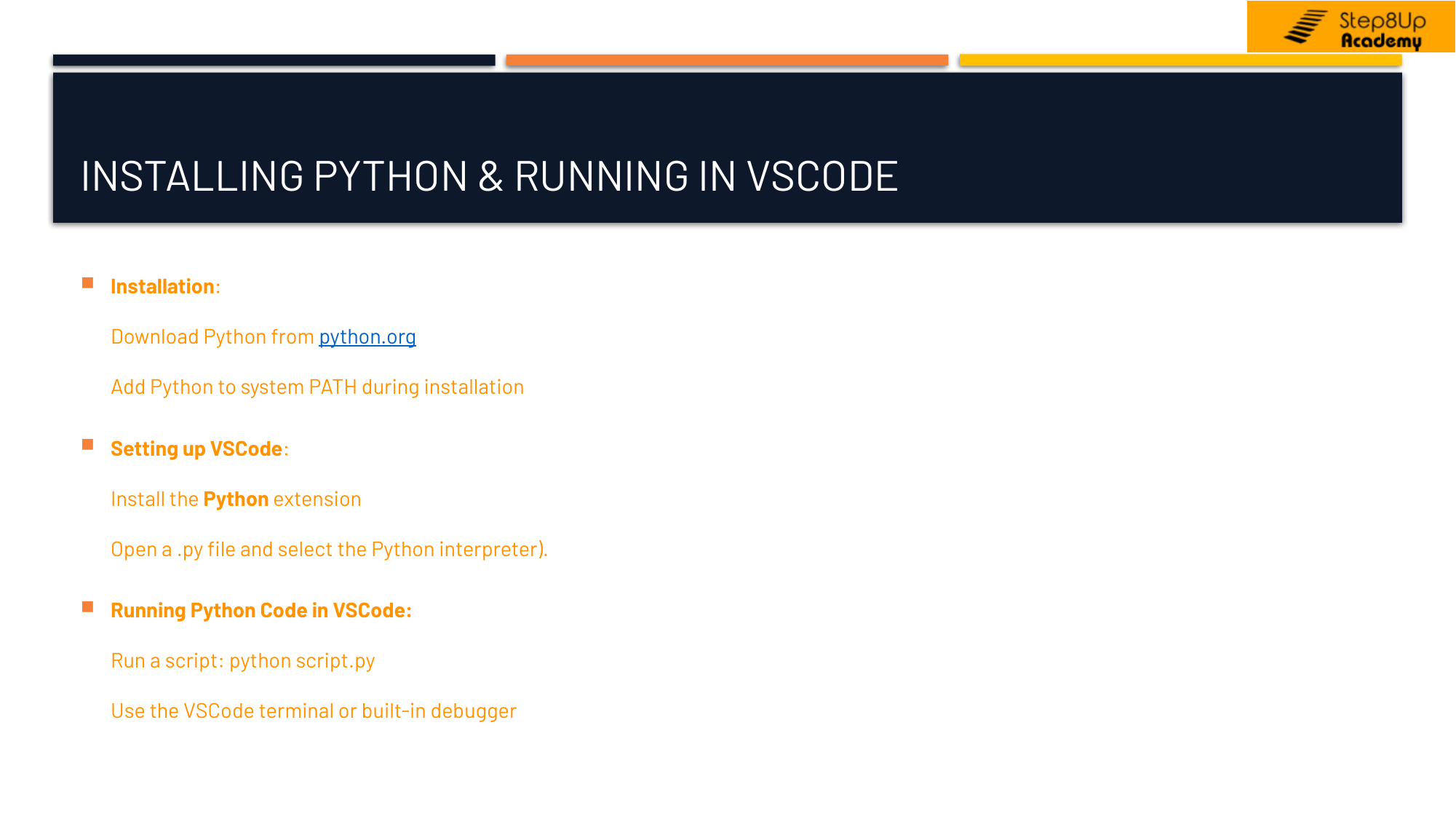

# Installing Python & Running in VSCode
Installation:
Download Python from python.org
Add Python to system PATH during installation
Setting up VSCode:
Install the Python extension
Open a .py file and select the Python interpreter).
Running Python Code in VSCode:
Run a script: python script.py
Use the VSCode terminal or built-in debugger